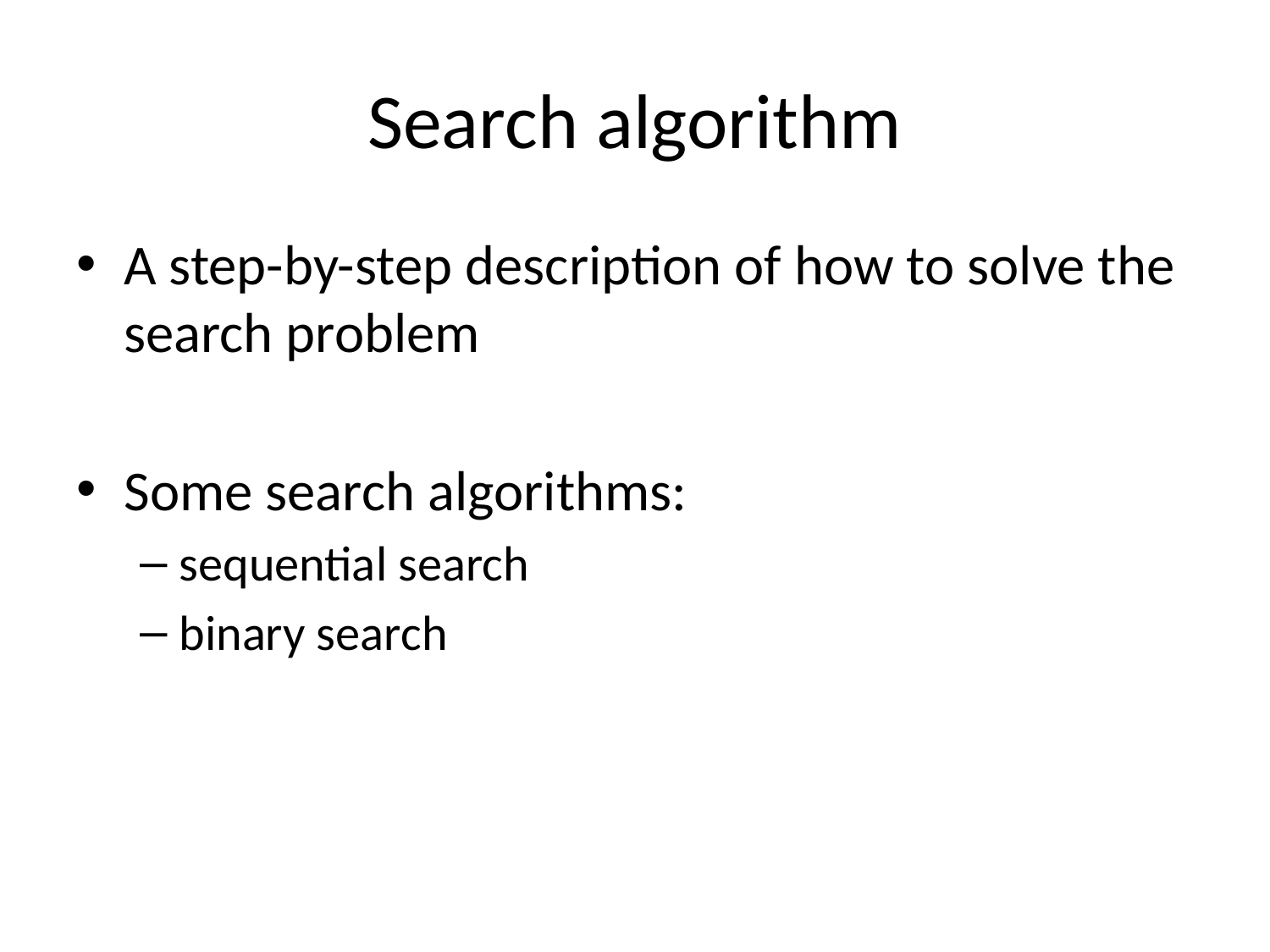

# Search algorithm
A step-by-step description of how to solve the search problem

Some search algorithms:
sequential search
binary search